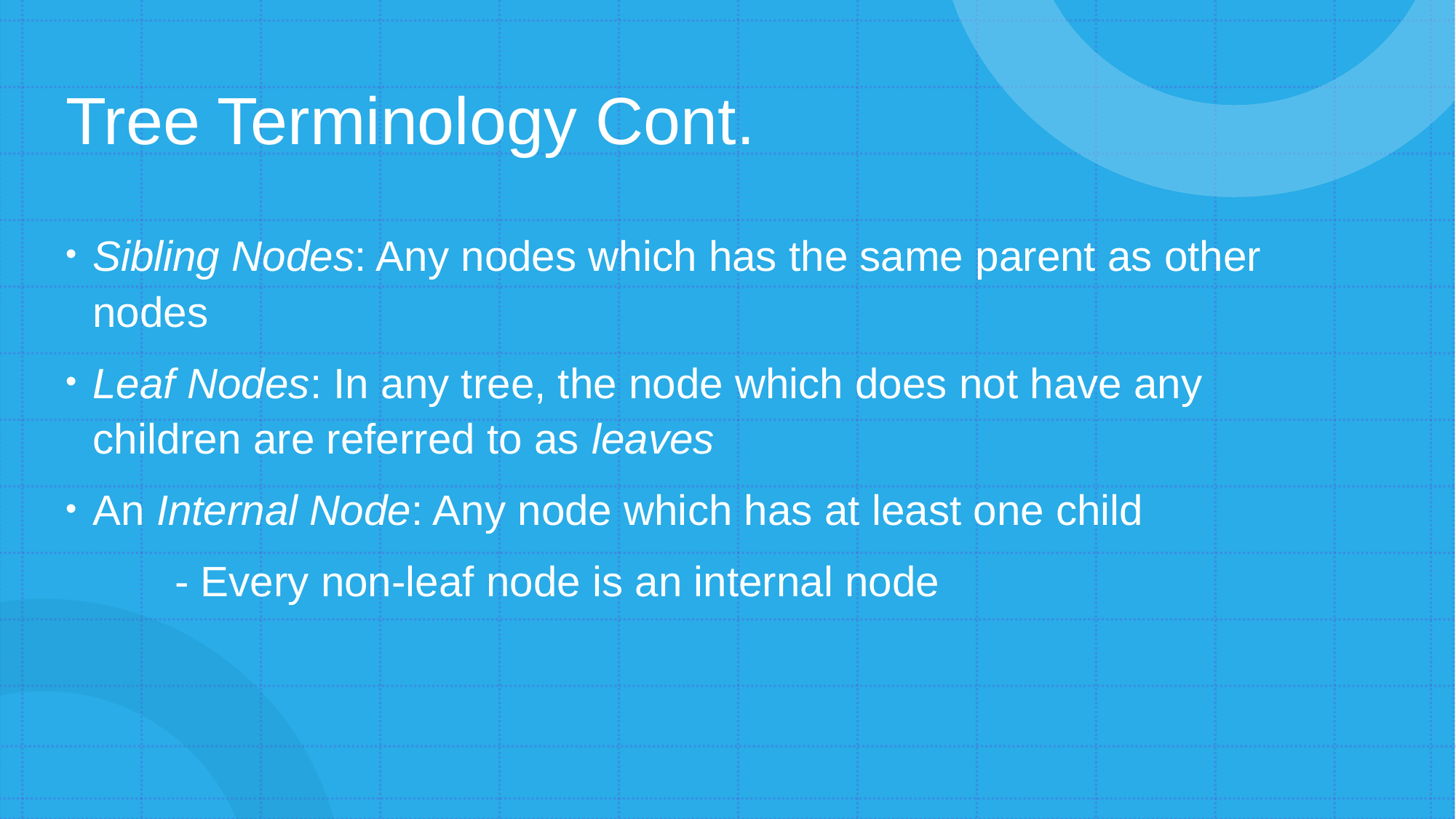

# Tree Terminology Cont.
Sibling Nodes: Any nodes which has the same parent as other nodes
Leaf Nodes: In any tree, the node which does not have any children are referred to as leaves
An Internal Node: Any node which has at least one child
	- Every non-leaf node is an internal node